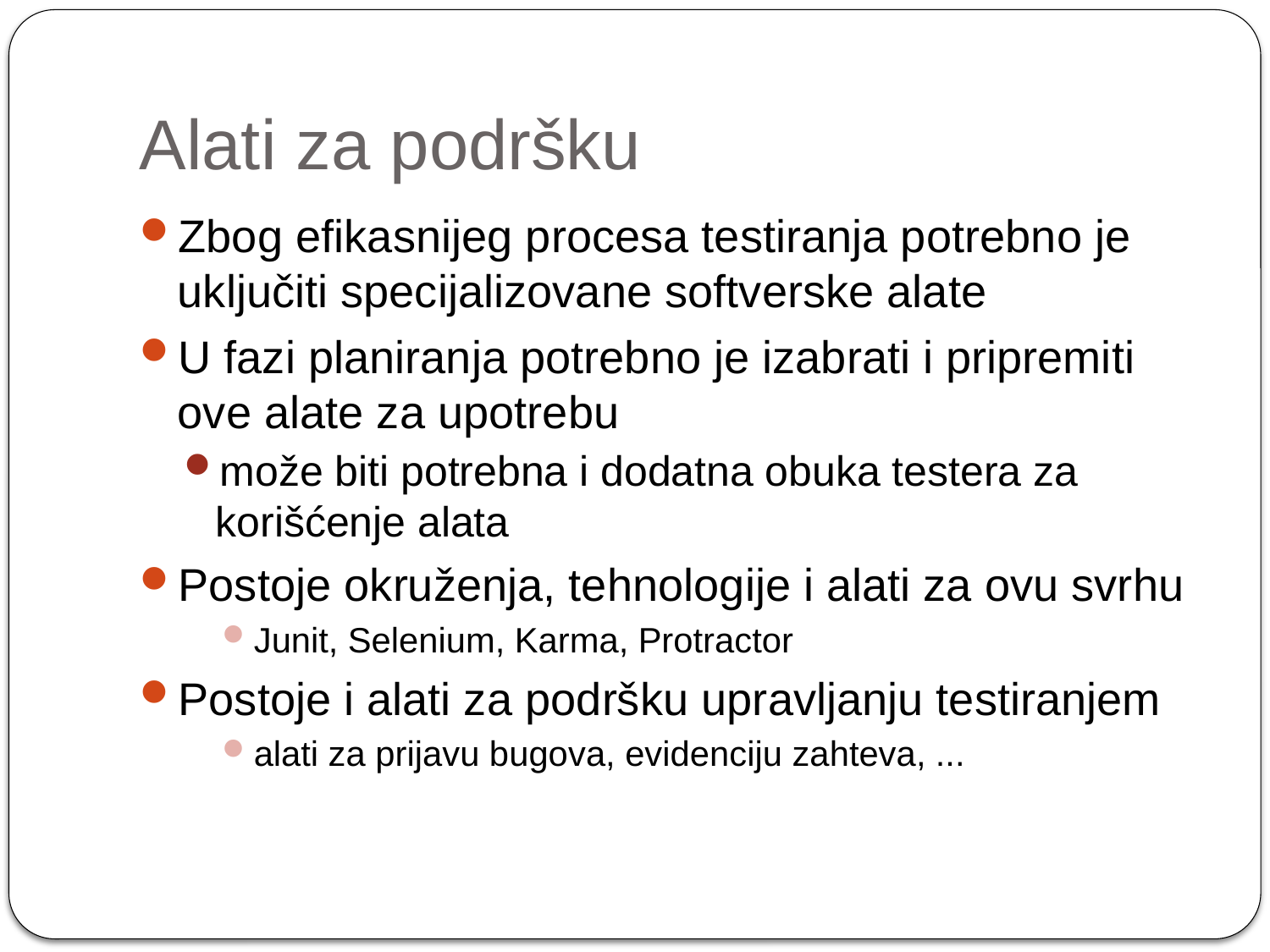

# Alati za podršku
Zbog efikasnijeg procesa testiranja potrebno je uključiti specijalizovane softverske alate
U fazi planiranja potrebno je izabrati i pripremiti ove alate za upotrebu
može biti potrebna i dodatna obuka testera za korišćenje alata
Postoje okruženja, tehnologije i alati za ovu svrhu
Junit, Selenium, Karma, Protractor
Postoje i alati za podršku upravljanju testiranjem
alati za prijavu bugova, evidenciju zahteva, ...